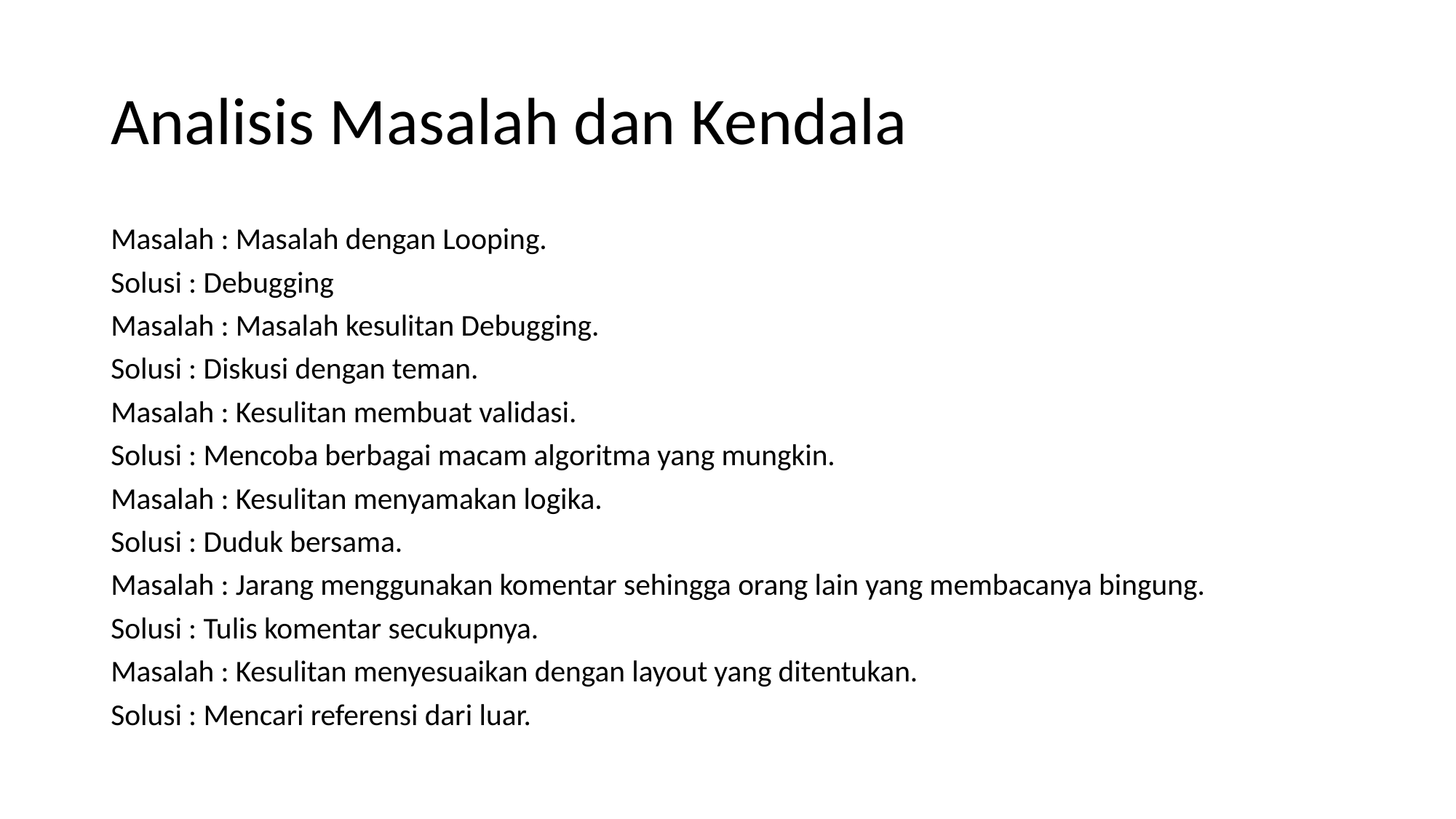

# Analisis Masalah dan Kendala
Masalah : Masalah dengan Looping.
Solusi : Debugging
Masalah : Masalah kesulitan Debugging.
Solusi : Diskusi dengan teman.
Masalah : Kesulitan membuat validasi.
Solusi : Mencoba berbagai macam algoritma yang mungkin.
Masalah : Kesulitan menyamakan logika.
Solusi : Duduk bersama.
Masalah : Jarang menggunakan komentar sehingga orang lain yang membacanya bingung.
Solusi : Tulis komentar secukupnya.
Masalah : Kesulitan menyesuaikan dengan layout yang ditentukan.
Solusi : Mencari referensi dari luar.